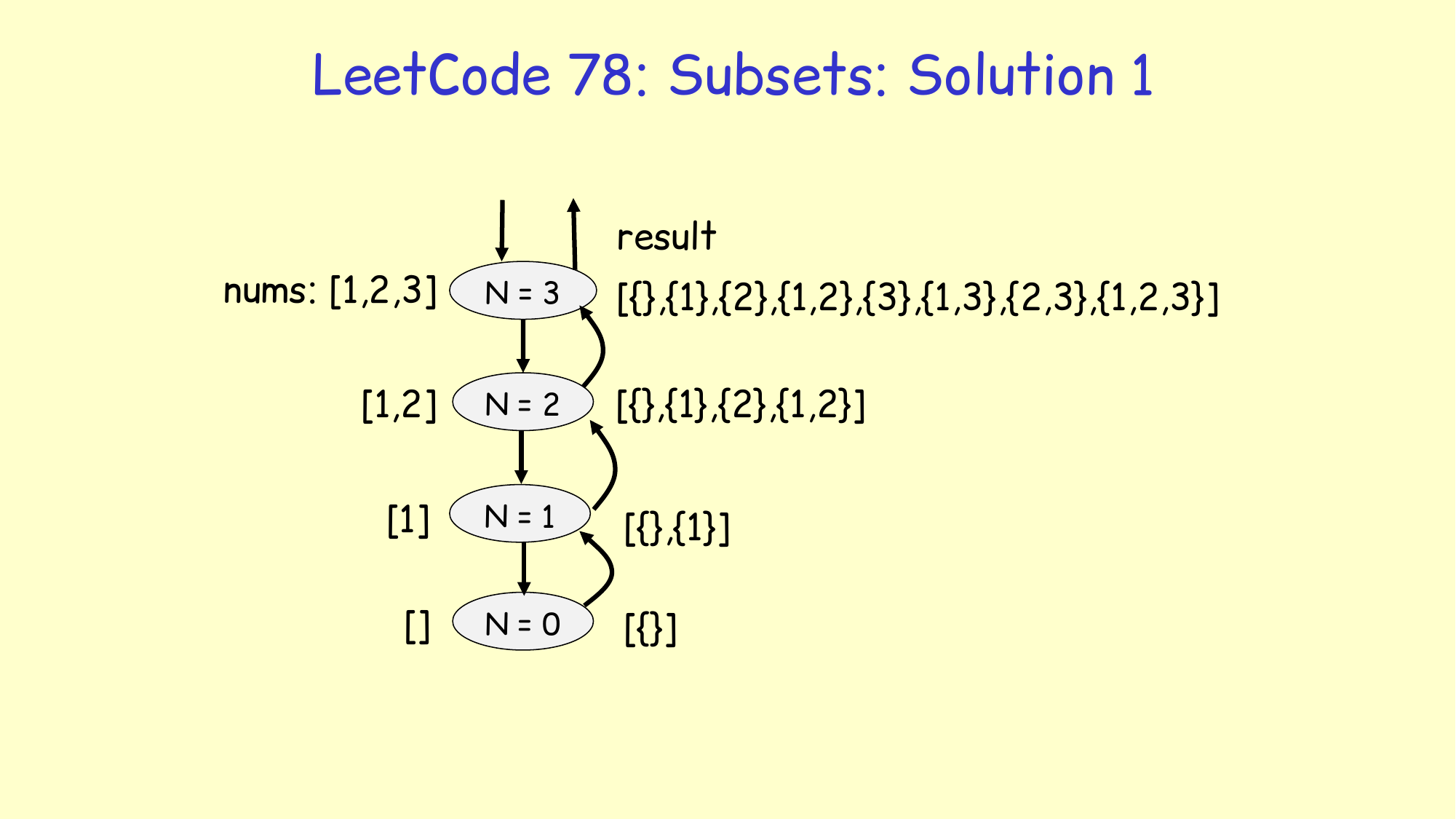

# LeetCode 78: Subsets: Solution 1
result
nums: [1,2,3]
N = 3
[{},{1},{2},{1,2},{3},{1,3},{2,3},{1,2,3}]

N = 2
[1,2]
[{},{1},{2},{1,2}]

N = 1
[1]
[{},{1}]

N = 0
[]
[{}]